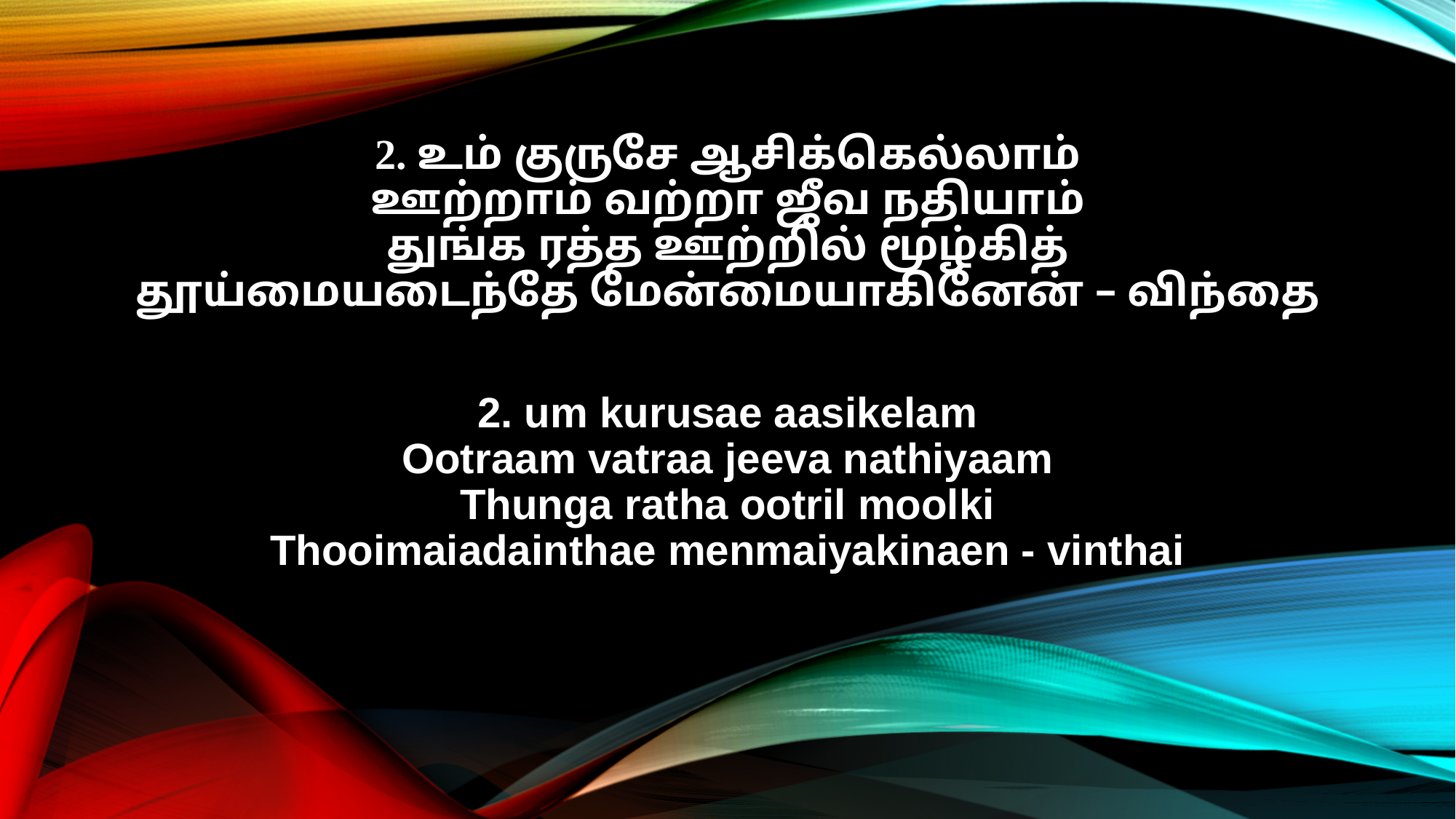

2. உம் குருசே ஆசிக்கெல்லாம்
ஊற்றாம் வற்றா ஜீவ நதியாம்
துங்க ரத்த ஊற்றில் மூழ்கித்
தூய்மையடைந்தே மேன்மையாகினேன் – விந்தை

2. um kurusae aasikelam
Ootraam vatraa jeeva nathiyaam
Thunga ratha ootril moolki
Thooimaiadainthae menmaiyakinaen - vinthai